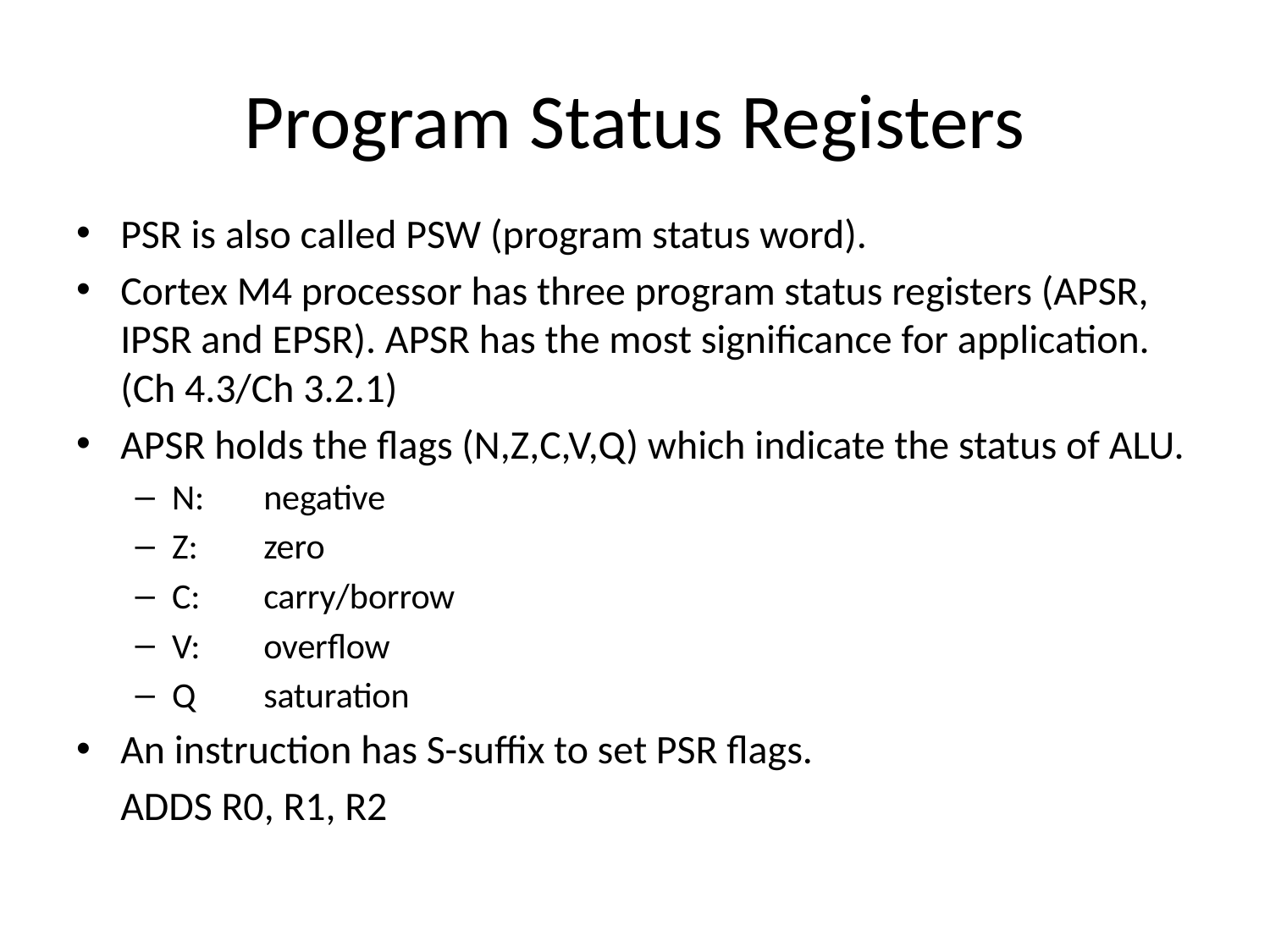

# Program Status Registers
PSR is also called PSW (program status word).
Cortex M4 processor has three program status registers (APSR, IPSR and EPSR). APSR has the most significance for application. (Ch 4.3/Ch 3.2.1)
APSR holds the flags (N,Z,C,V,Q) which indicate the status of ALU.
N:	negative
Z: 	zero
C: 	carry/borrow
V:	overflow
Q	saturation
An instruction has S-suffix to set PSR flags.
		ADDS R0, R1, R2